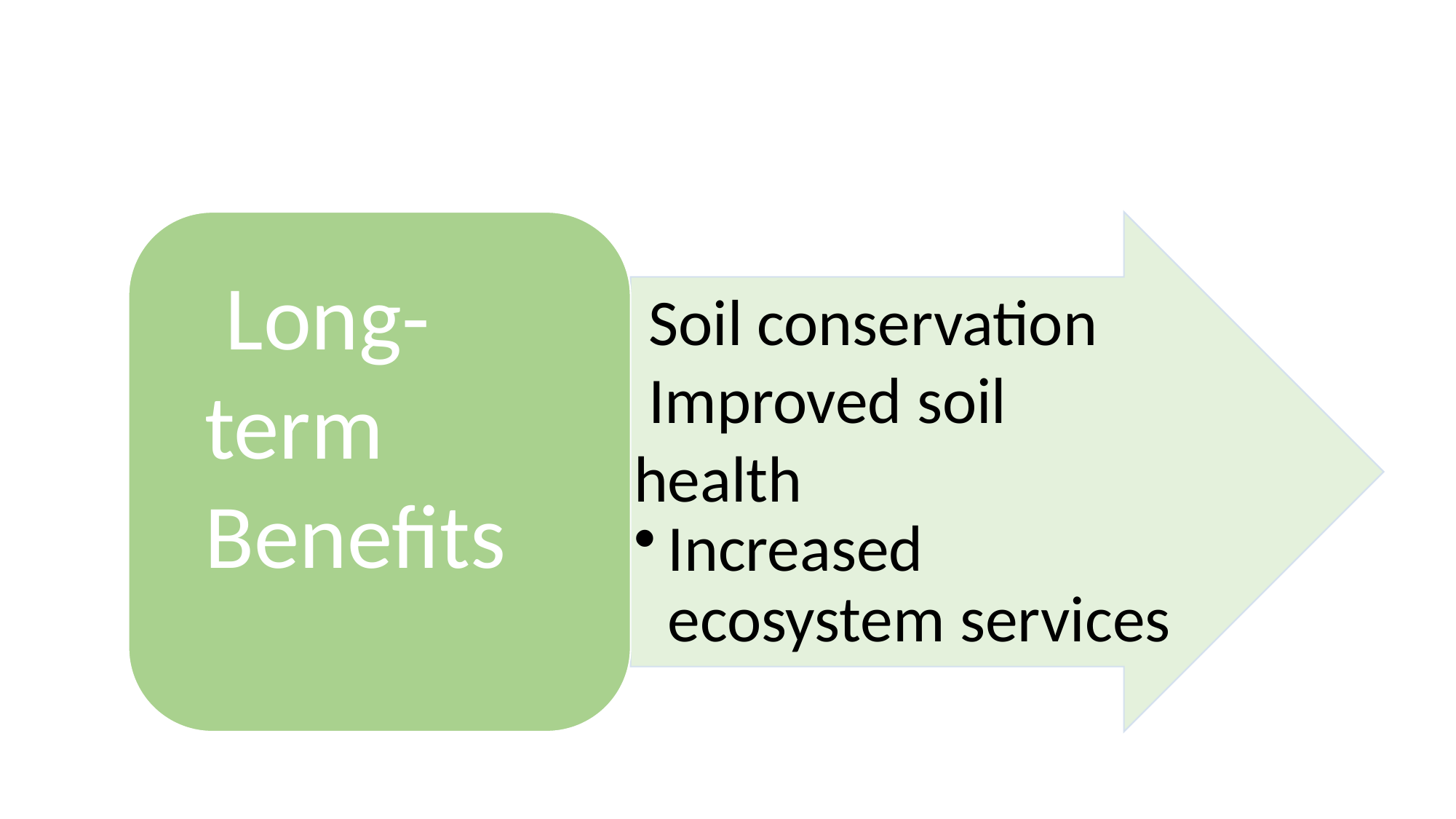

Soil conservation
 Improved soil health
Increased ecosystem services
 Long-term Benefits